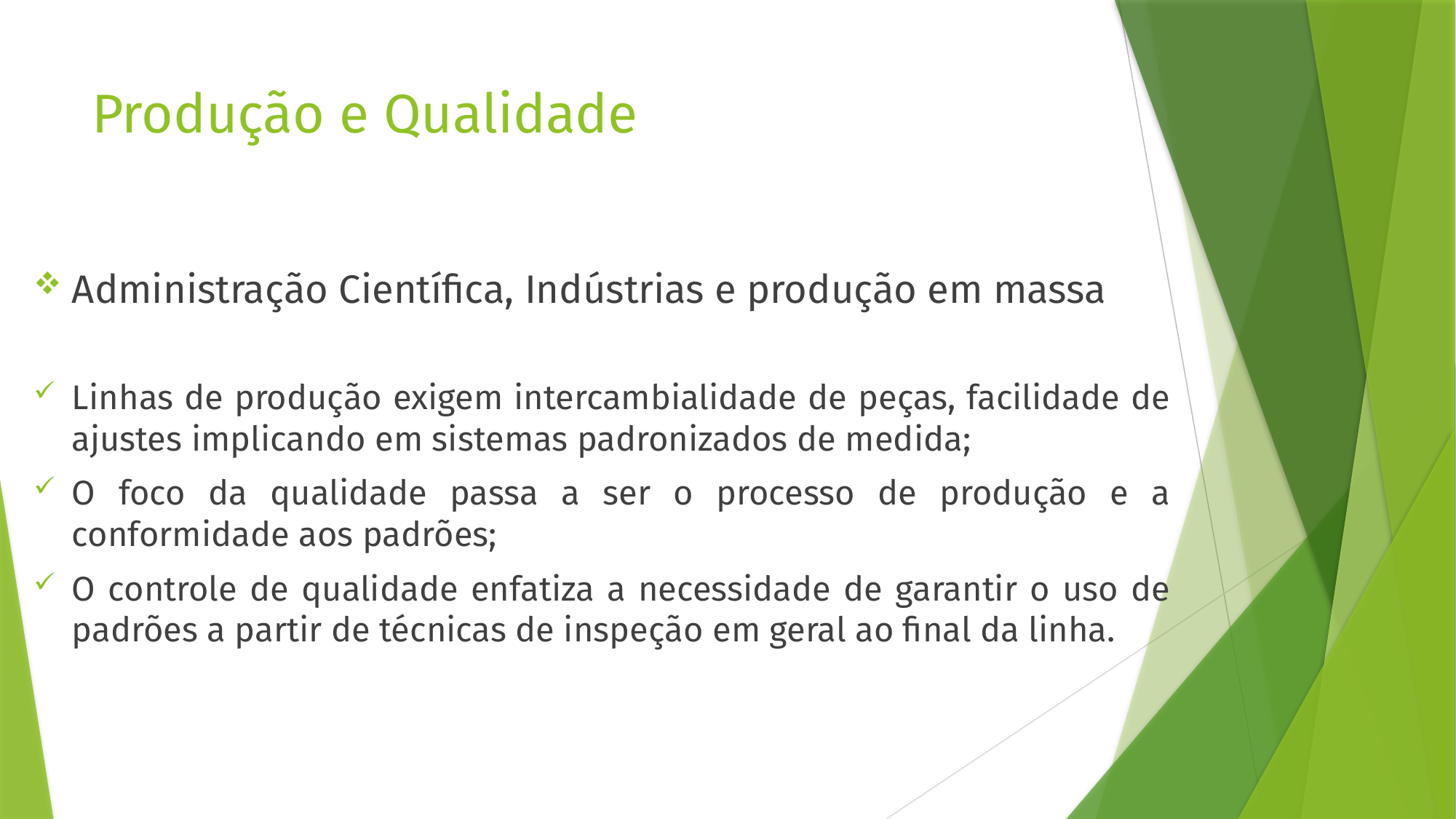

# Produção e Qualidade
Administração Científica, Indústrias e produção em massa

Linhas de produção exigem intercambialidade de peças, facilidade de ajustes implicando em sistemas padronizados de medida;
O foco da qualidade passa a ser o processo de produção e a conformidade aos padrões;
O controle de qualidade enfatiza a necessidade de garantir o uso de padrões a partir de técnicas de inspeção em geral ao final da linha.